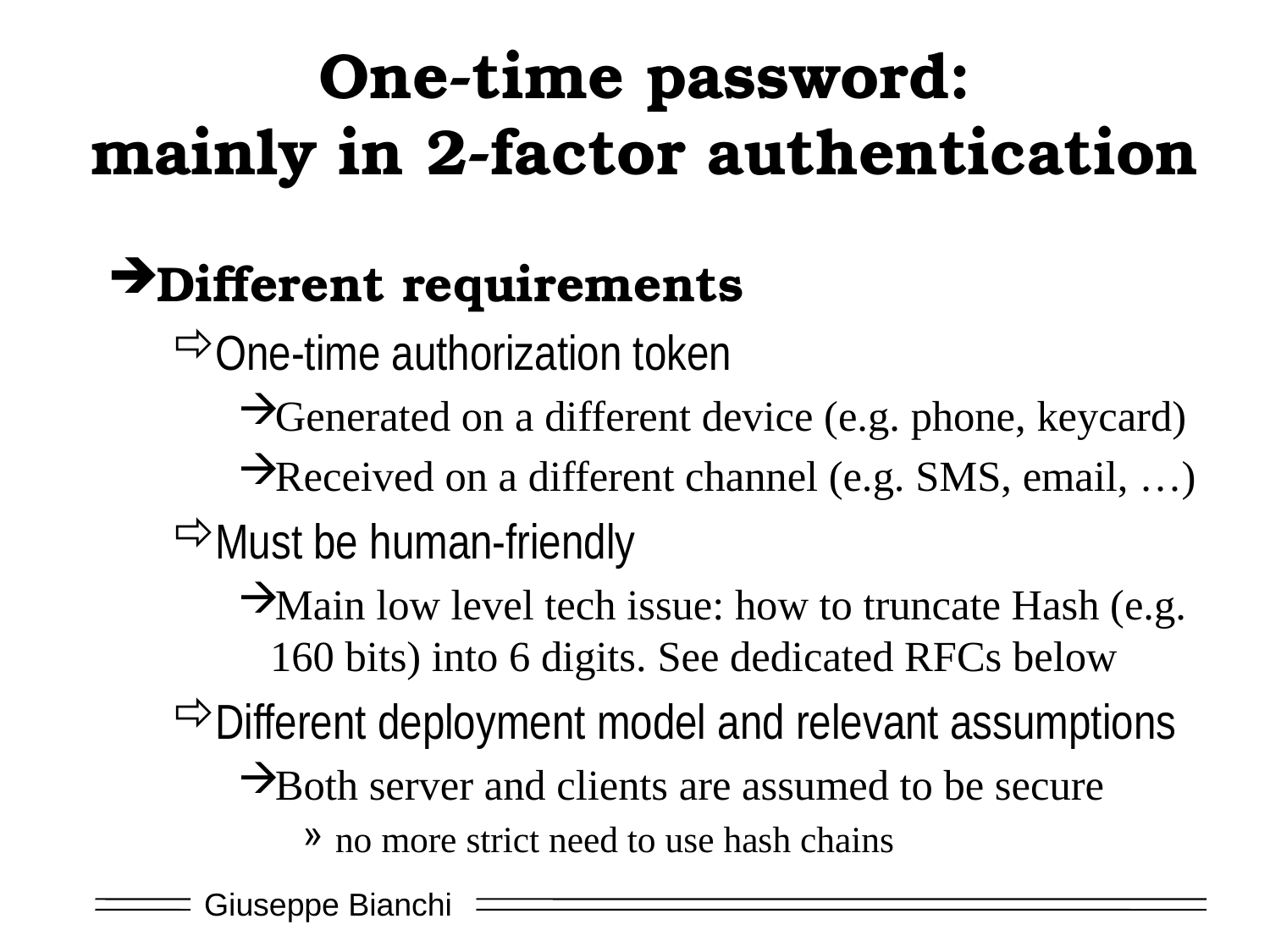

# One-time password: mainly in 2-factor authentication
Different requirements
One-time authorization token
Generated on a different device (e.g. phone, keycard)
Received on a different channel (e.g. SMS, email, …)
Must be human-friendly
Main low level tech issue: how to truncate Hash (e.g. 160 bits) into 6 digits. See dedicated RFCs below
Different deployment model and relevant assumptions
Both server and clients are assumed to be secure
no more strict need to use hash chains